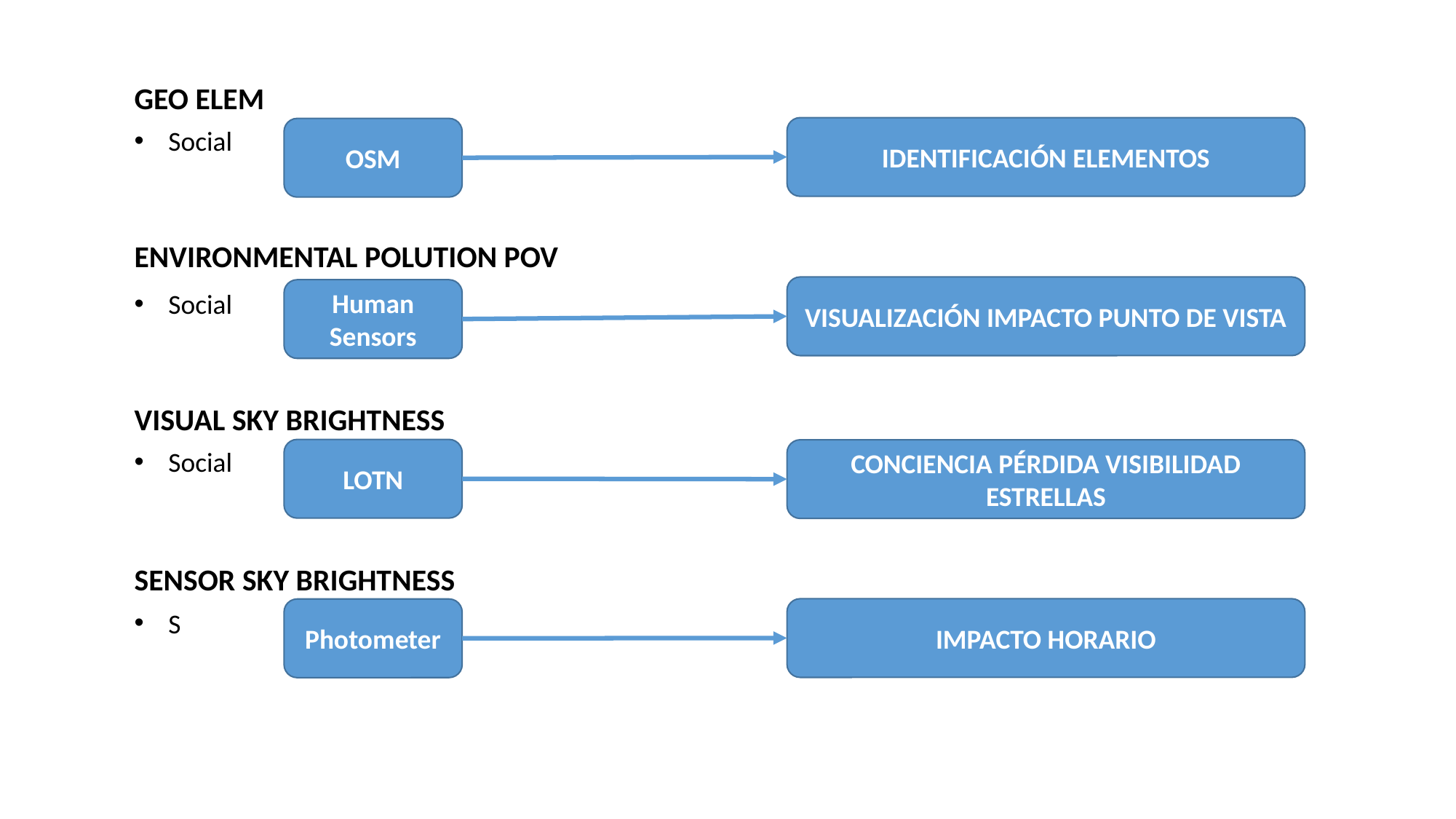

GEO ELEM
IDENTIFICACIÓN ELEMENTOS
Social

OSM
ENVIRONMENTAL POLUTION POV
VISUALIZACIÓN IMPACTO PUNTO DE VISTA
Human Sensors
Social

VISUAL SKY BRIGHTNESS
Social

LOTN
CONCIENCIA PÉRDIDA VISIBILIDAD ESTRELLAS
SENSOR SKY BRIGHTNESS
IMPACTO HORARIO
Photometer
S